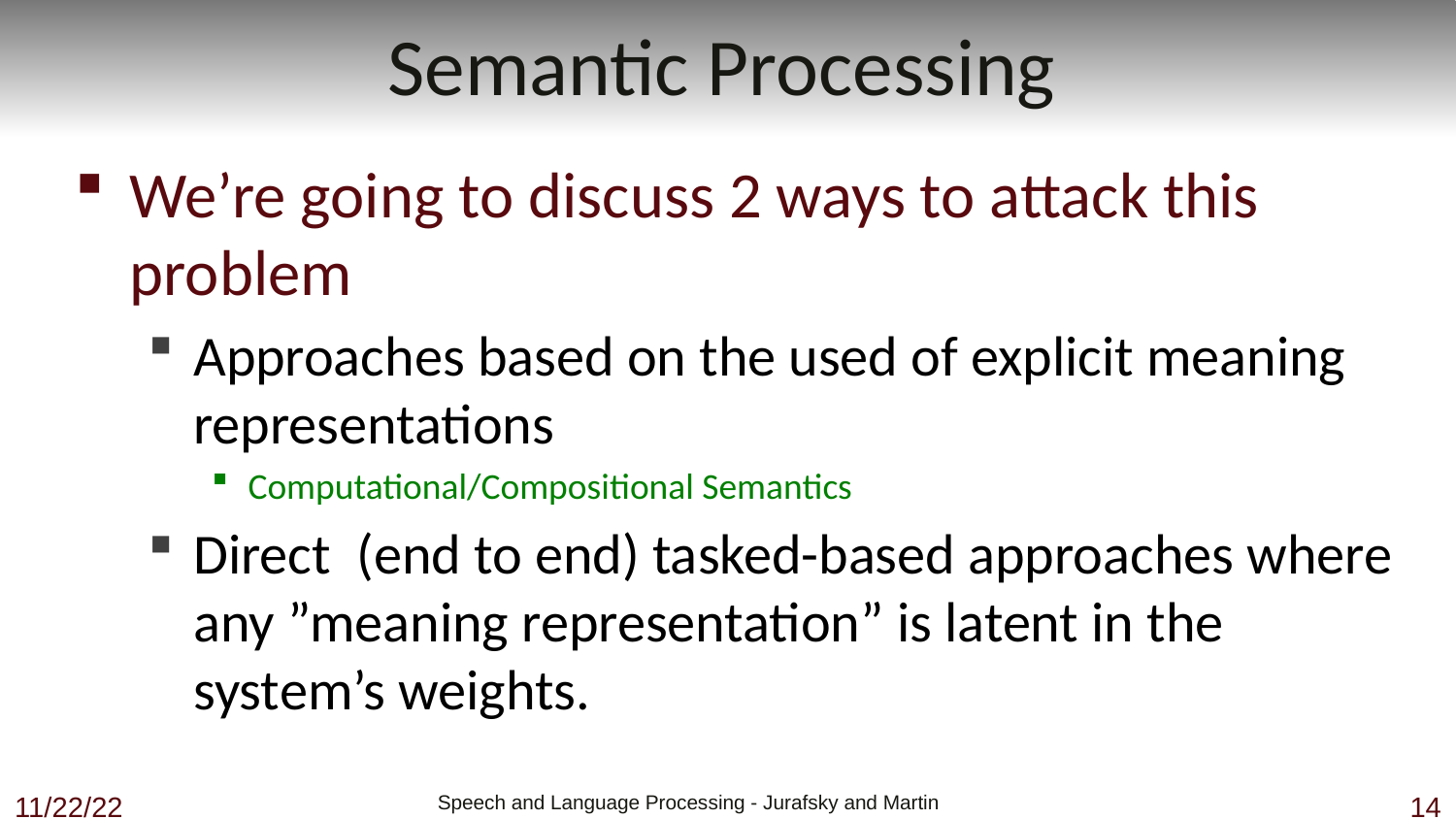

# Semantic Processing
We’re going to discuss 2 ways to attack this problem
Approaches based on the used of explicit meaning representations
Computational/Compositional Semantics
Direct  (end to end) tasked-based approaches where any ”meaning representation” is latent in the system’s weights.

11/22/22
                                         Speech and Language Processing - Jurafsky and Martin
14